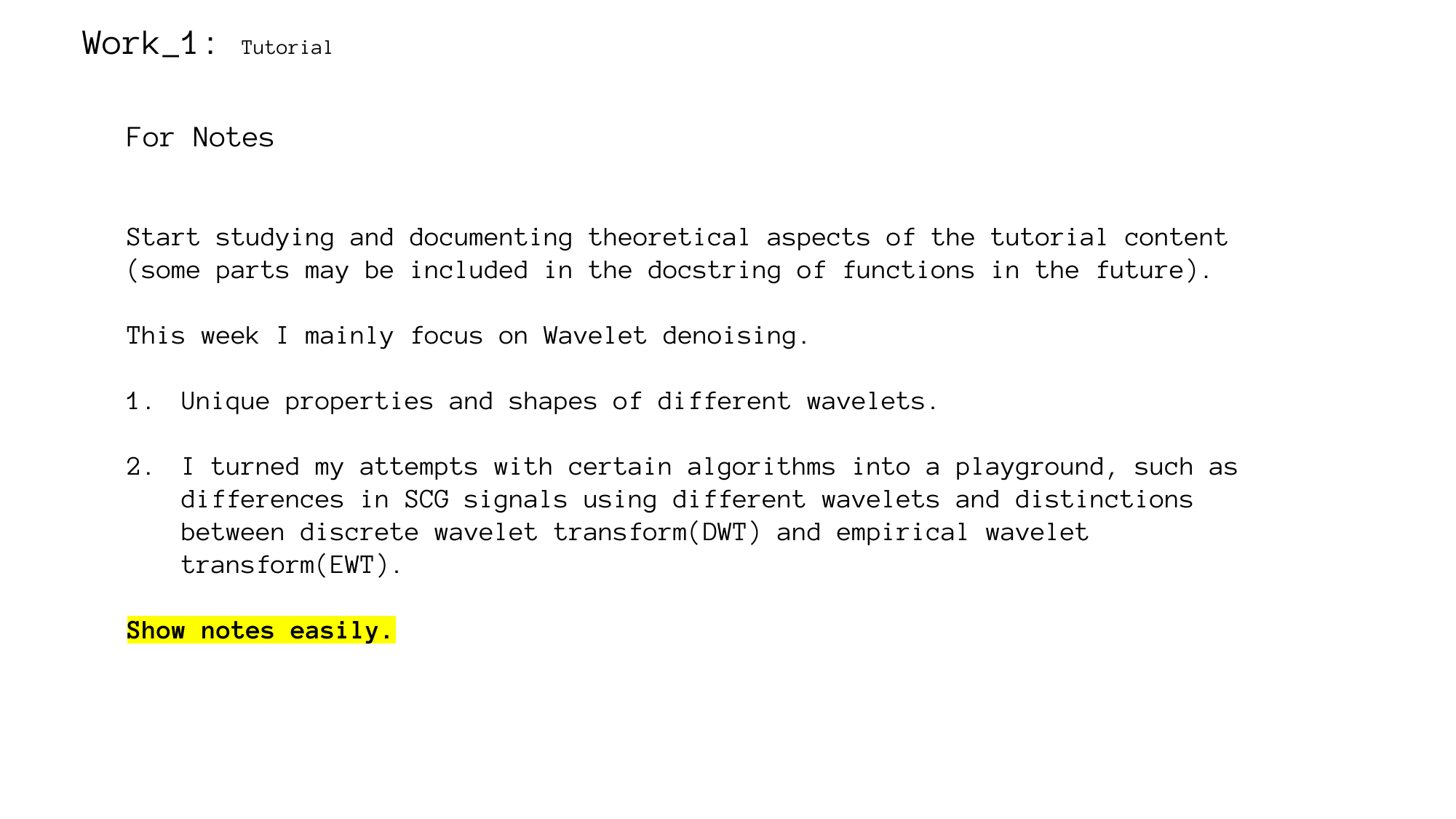

Work_1: Tutorial
For Notes

Start studying and documenting theoretical aspects of the tutorial content (some parts may be included in the docstring of functions in the future).

This week I mainly focus on Wavelet denoising.

Unique properties and shapes of different wavelets.

I turned my attempts with certain algorithms into a playground, such as differences in SCG signals using different wavelets and distinctions between discrete wavelet transform(DWT) and empirical wavelet transform(EWT).

Show notes easily.